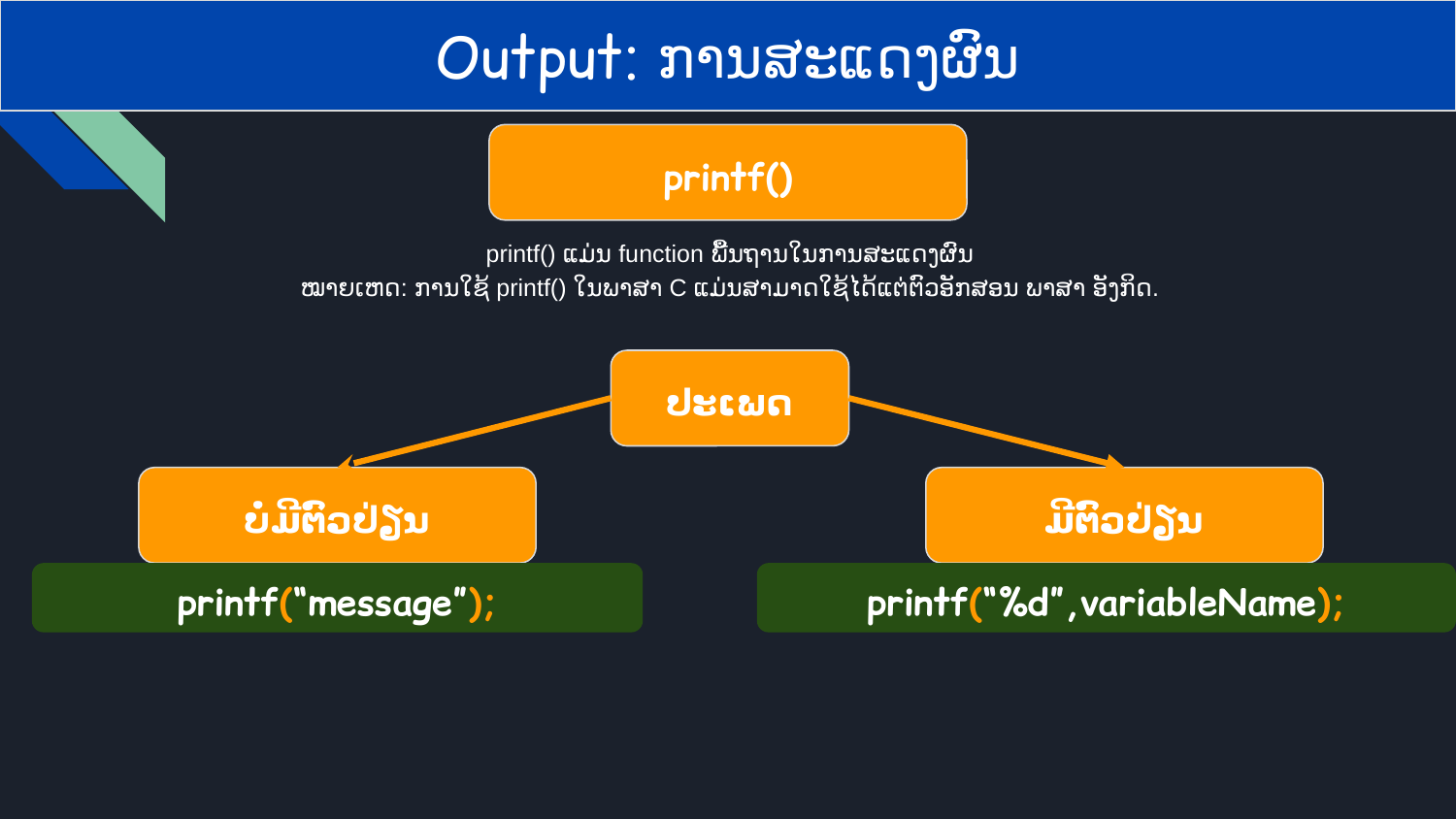

Output: ການສະແດງຜົນ
printf()
printf() ແມ່ນ function ພື້ນຖານໃນການສະແດງຜົນ
ໝາຍເຫດ: ການໃຊ້ printf() ໃນພາສາ C ແມ່ນສາມາດໃຊ້ໄດ້ແຕ່ຕົວອັກສອນ ພາສາ ອັງກິດ.
ປະເພດ
ບໍ່ມີຕົວປ່ຽນ
ມີຕົວປ່ຽນ

printf(“message”);
printf(“%d”,variableName);